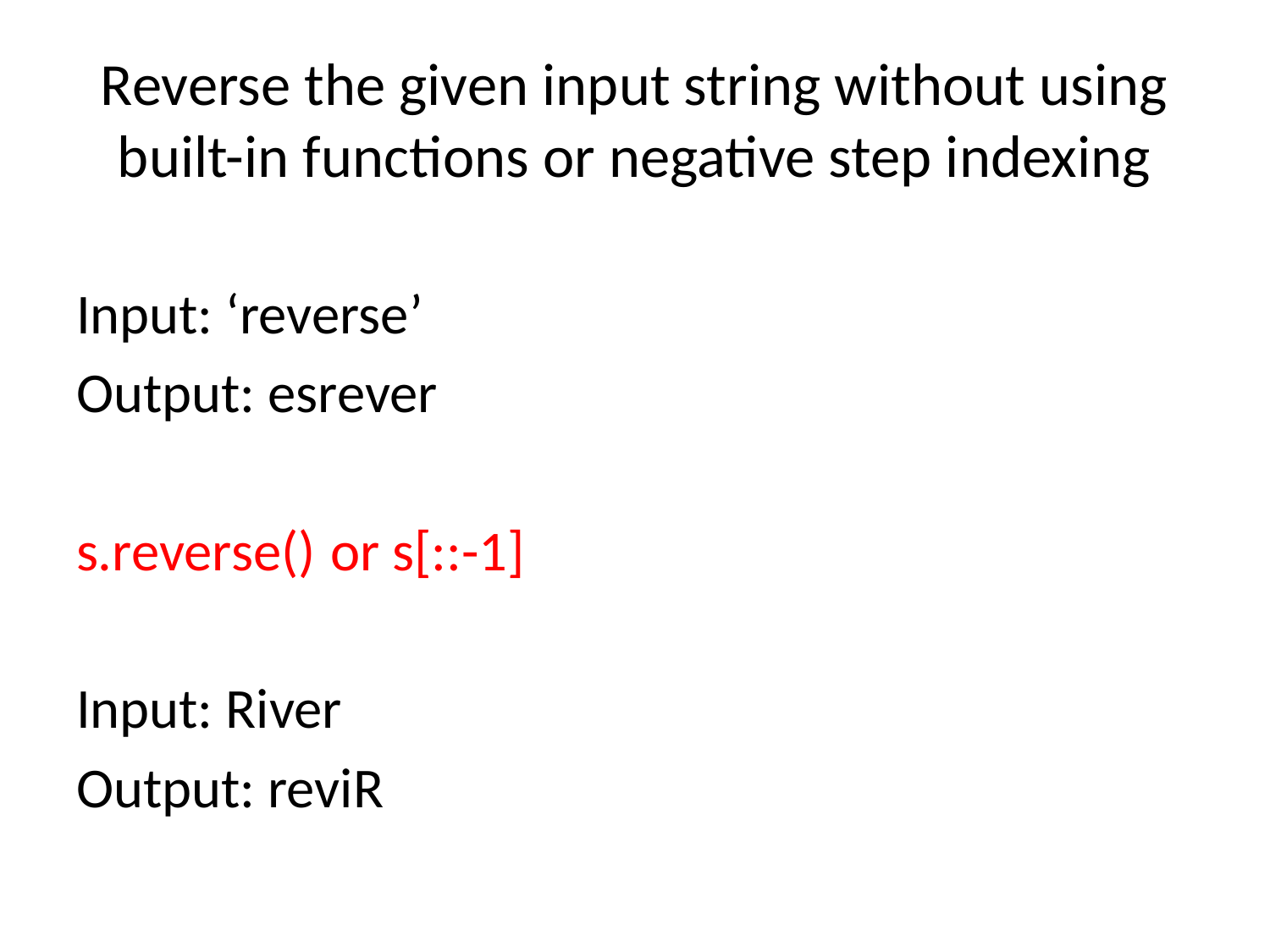

# Reverse the given input string without using built-in functions or negative step indexing
Input: ‘reverse’
Output: esrever

s.reverse()	or s[::-1]

Input: River
Output: reviR